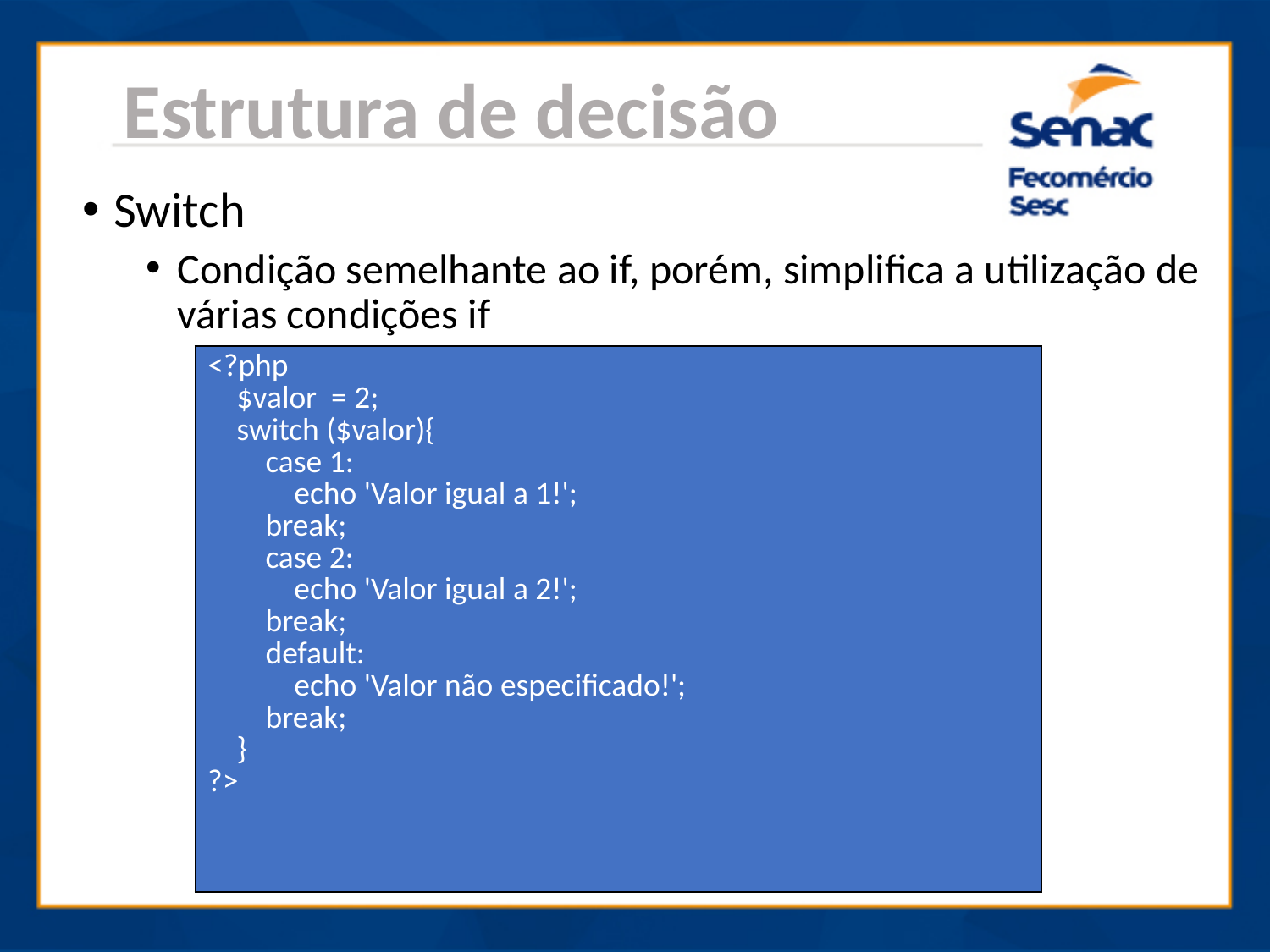

Estrutura de decisão
Switch
Condição semelhante ao if, porém, simplifica a utilização de várias condições if
| <?php $valor = 2; switch ($valor){ case 1: echo 'Valor igual a 1!'; break; case 2: echo 'Valor igual a 2!'; break; default: echo 'Valor não especificado!'; break; } ?> |
| --- |